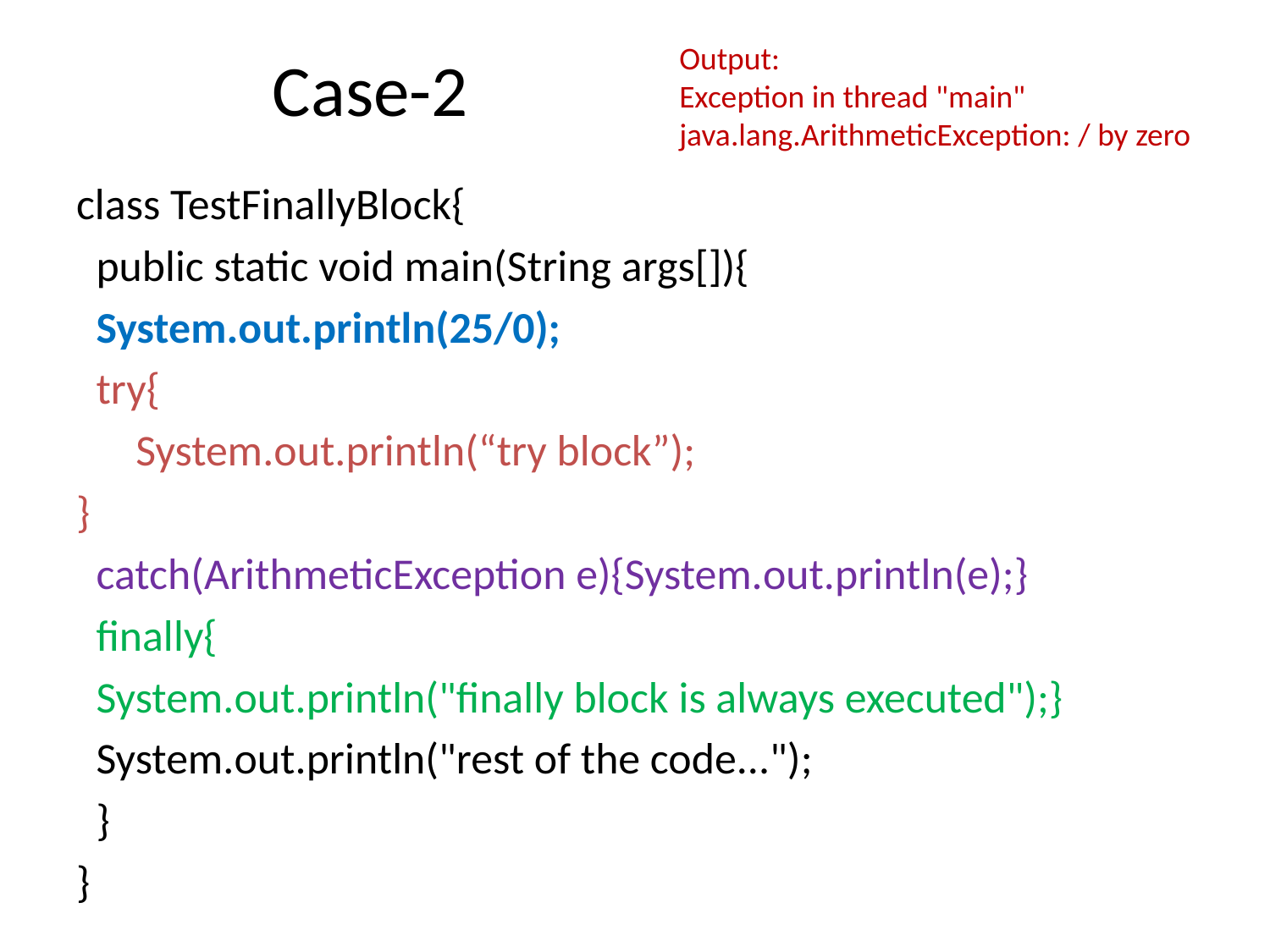

Output:
Exception in thread "main" java.lang.ArithmeticException: / by zero
# Case-2
class TestFinallyBlock{
  public static void main(String args[]){
  System.out.println(25/0);
  try{
      System.out.println(“try block”);
}
  catch(ArithmeticException e){System.out.println(e);}
  finally{
  System.out.println("finally block is always executed");}
  System.out.println("rest of the code...");
  }
}